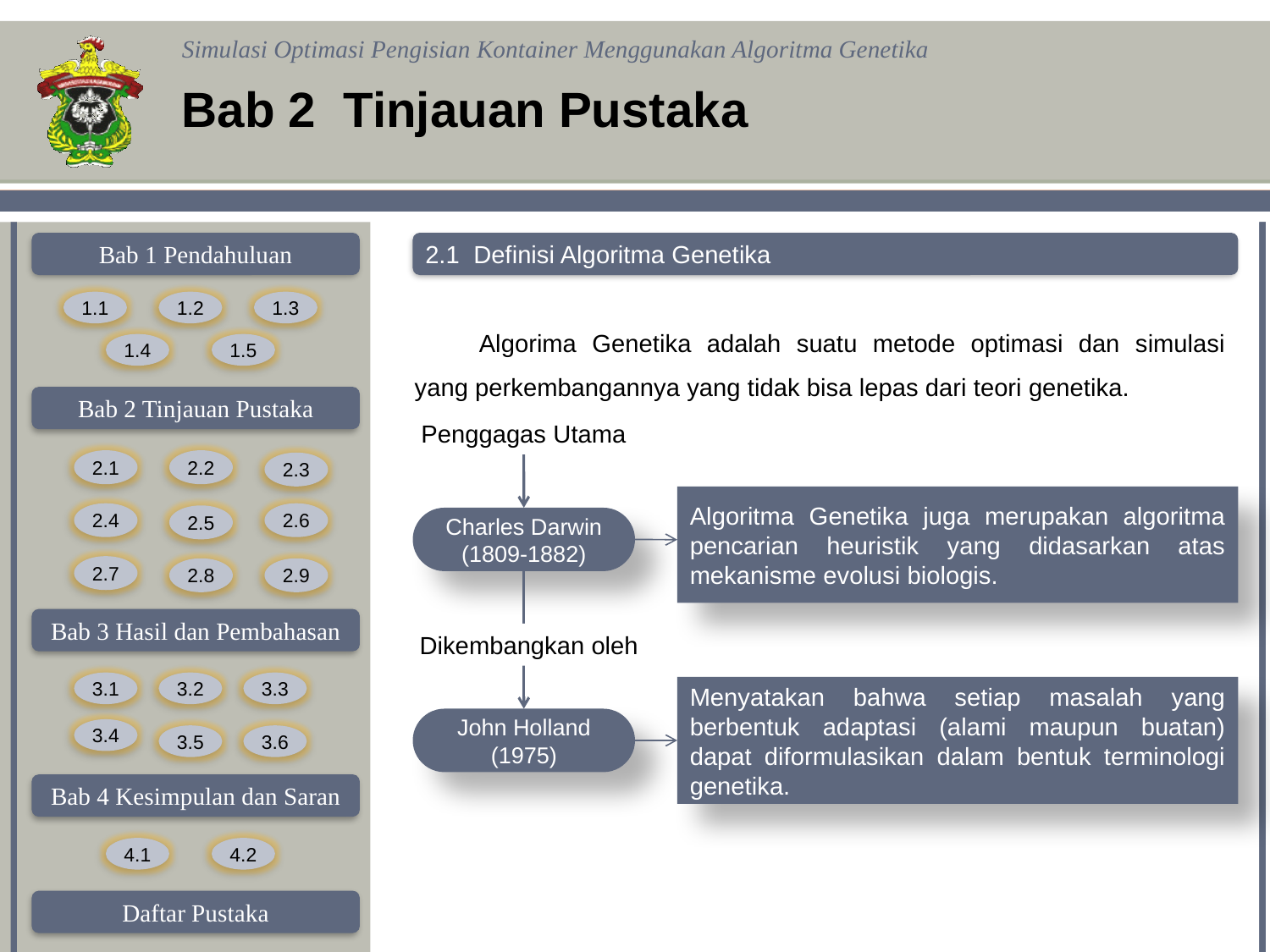

Bab 2  Tinjauan Pustaka

2.1  Definisi Algoritma Genetika
Algorima Genetika adalah suatu metode optimasi dan simulasi yang perkembangannya yang tidak bisa lepas dari teori genetika.
Penggagas Utama
Algoritma Genetika juga merupakan algoritma pencarian heuristik yang didasarkan atas mekanisme evolusi biologis.
Charles Darwin (1809-1882)
Dikembangkan oleh
Menyatakan bahwa setiap masalah yang berbentuk adaptasi (alami maupun buatan) dapat diformulasikan dalam bentuk terminologi genetika.
John Holland
(1975)